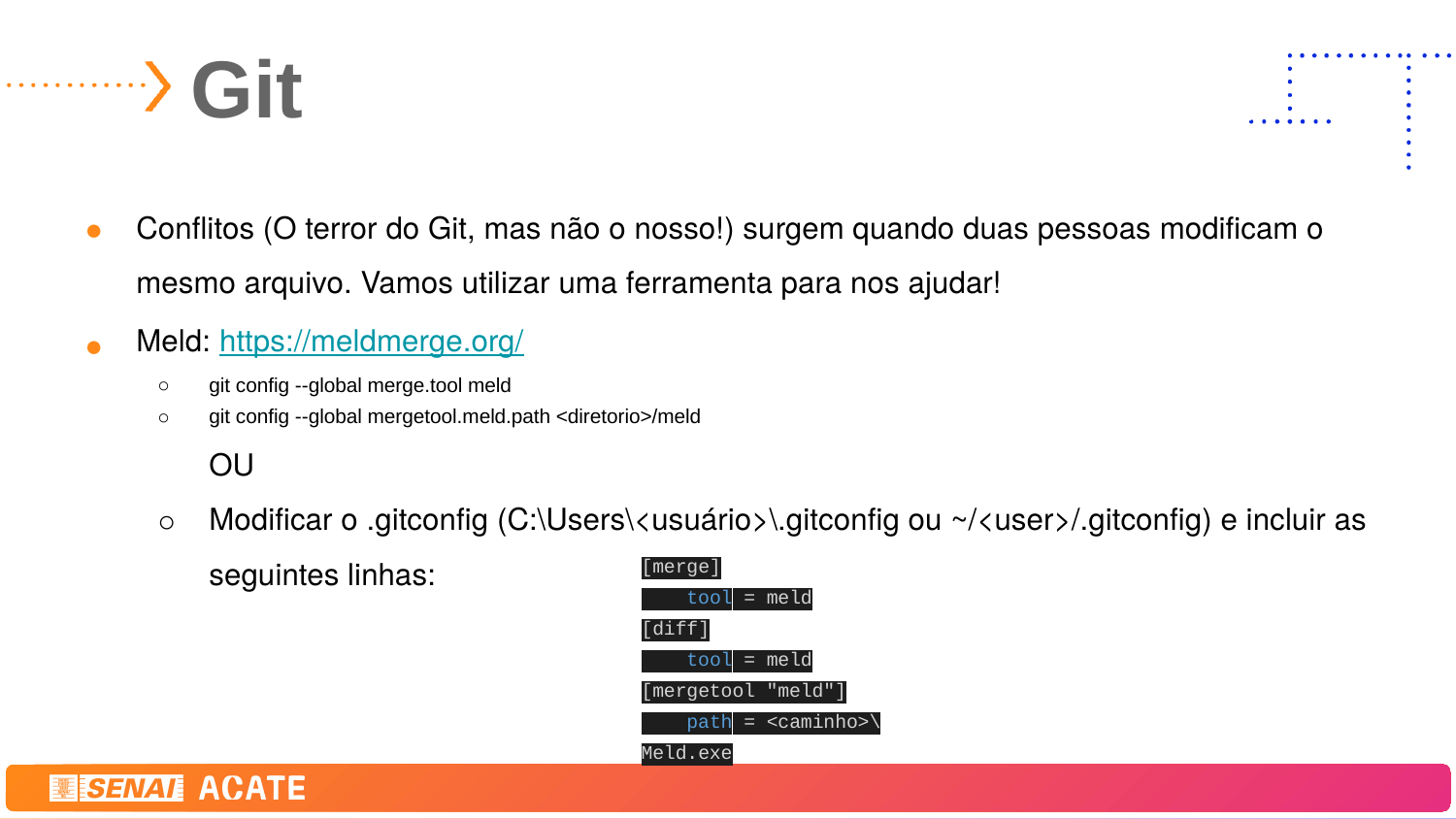

# Git
Conflitos (O terror do Git, mas não o nosso!) surgem quando duas pessoas modificam o mesmo arquivo. Vamos utilizar uma ferramenta para nos ajudar!
Meld: https://meldmerge.org/
git config --global merge.tool meld
git config --global mergetool.meld.path <diretorio>/meld
OU
Modificar o .gitconfig (C:\Users\<usuário>\.gitconfig ou ~/<user>/.gitconfig) e incluir as seguintes linhas:

[merge]
    tool = meld
[diff]
    tool = meld
[mergetool "meld"]
    path = <caminho>\Meld.exe